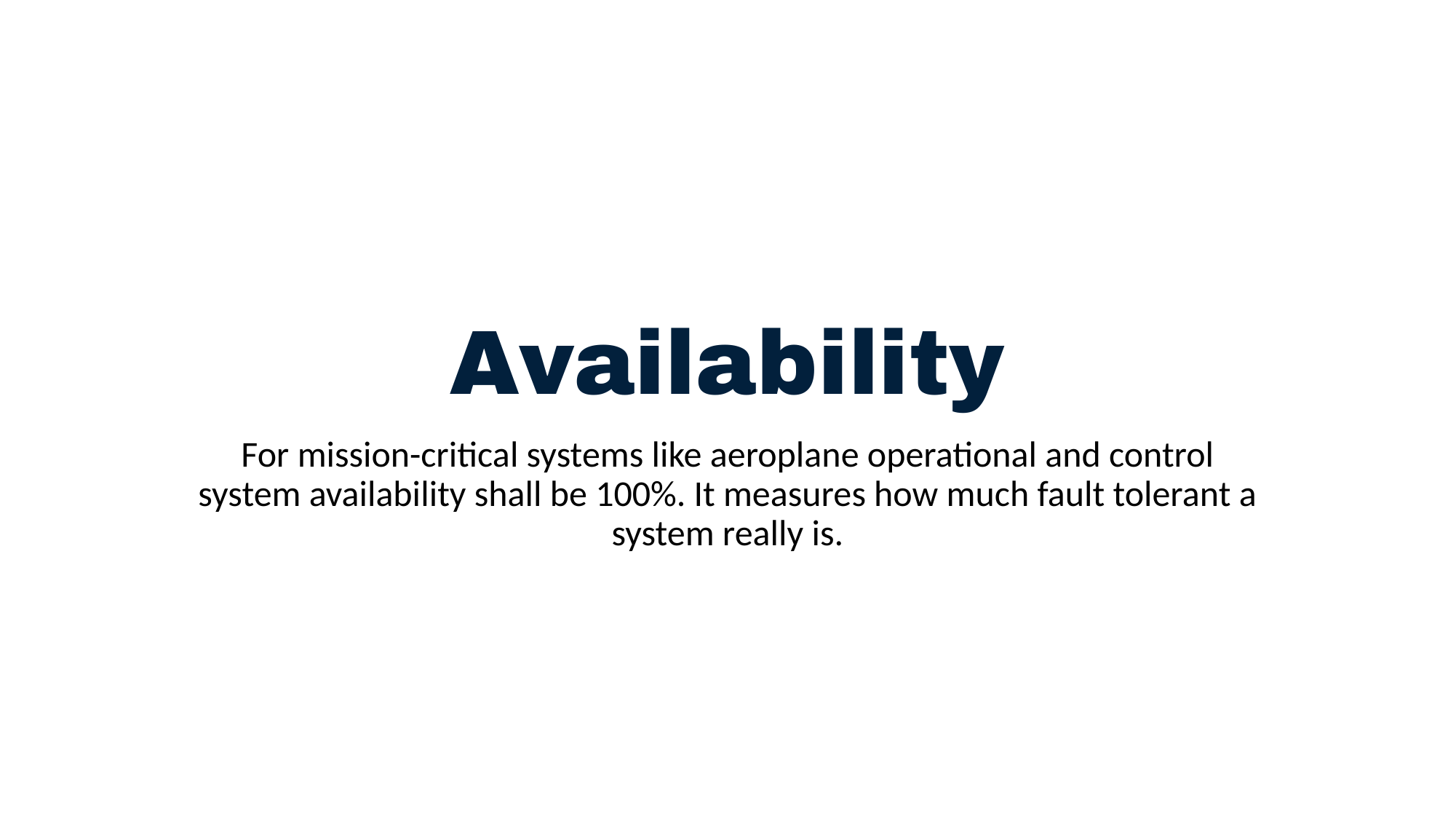

Availability
For mission-critical systems like aeroplane operational and control system availability shall be 100%. It measures how much fault tolerant a system really is.